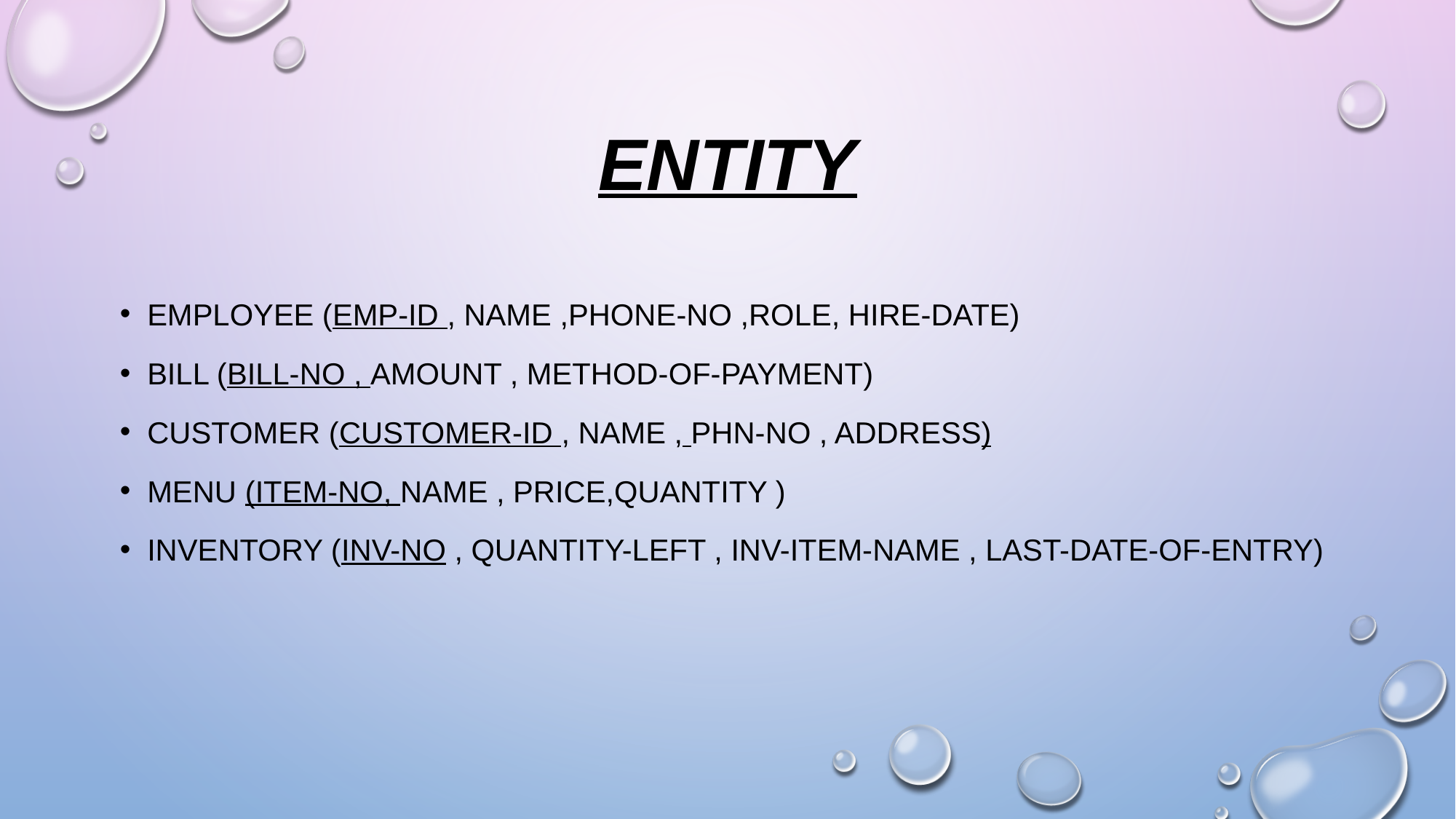

# Entity
employee (emp-id , name ,phone-no ,role, hire-date)
bill (bill-no , amount , method-of-payment)
customer (customer-id , name , phn-no , address)
menu (item-no, name , price,quantity )
inventory (inv-no , quantity-left , inv-item-name , last-date-of-entry)